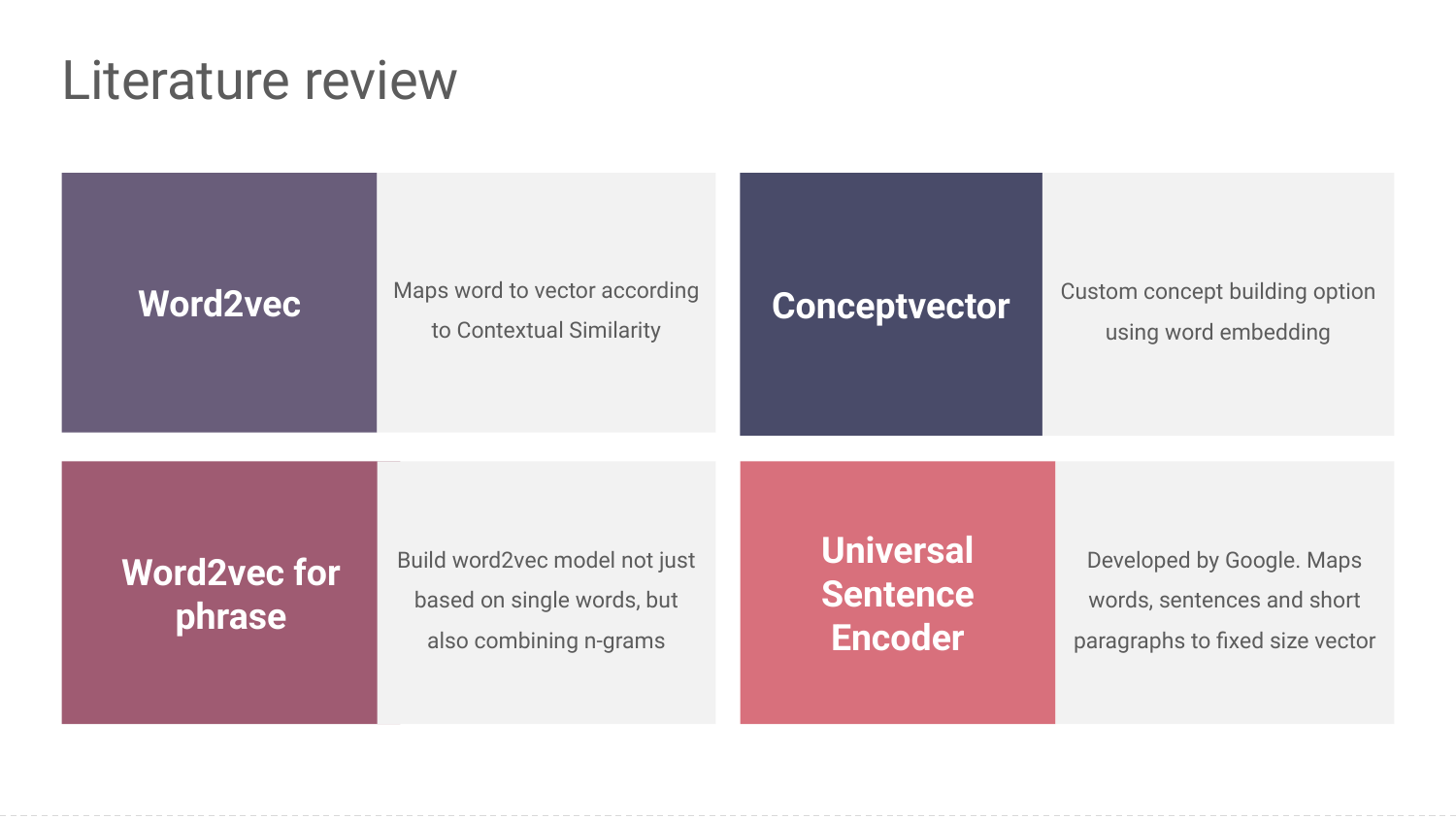

# Literature review

Word2vec
Maps word to vector according to Contextual Similarity
Conceptvector
Custom concept building option using word embedding
Word2vec for phrase
Build word2vec model not just based on single words, but also combining n-grams
Universal Sentence Encoder
Developed by Google. Maps words, sentences and short paragraphs to fixed size vector